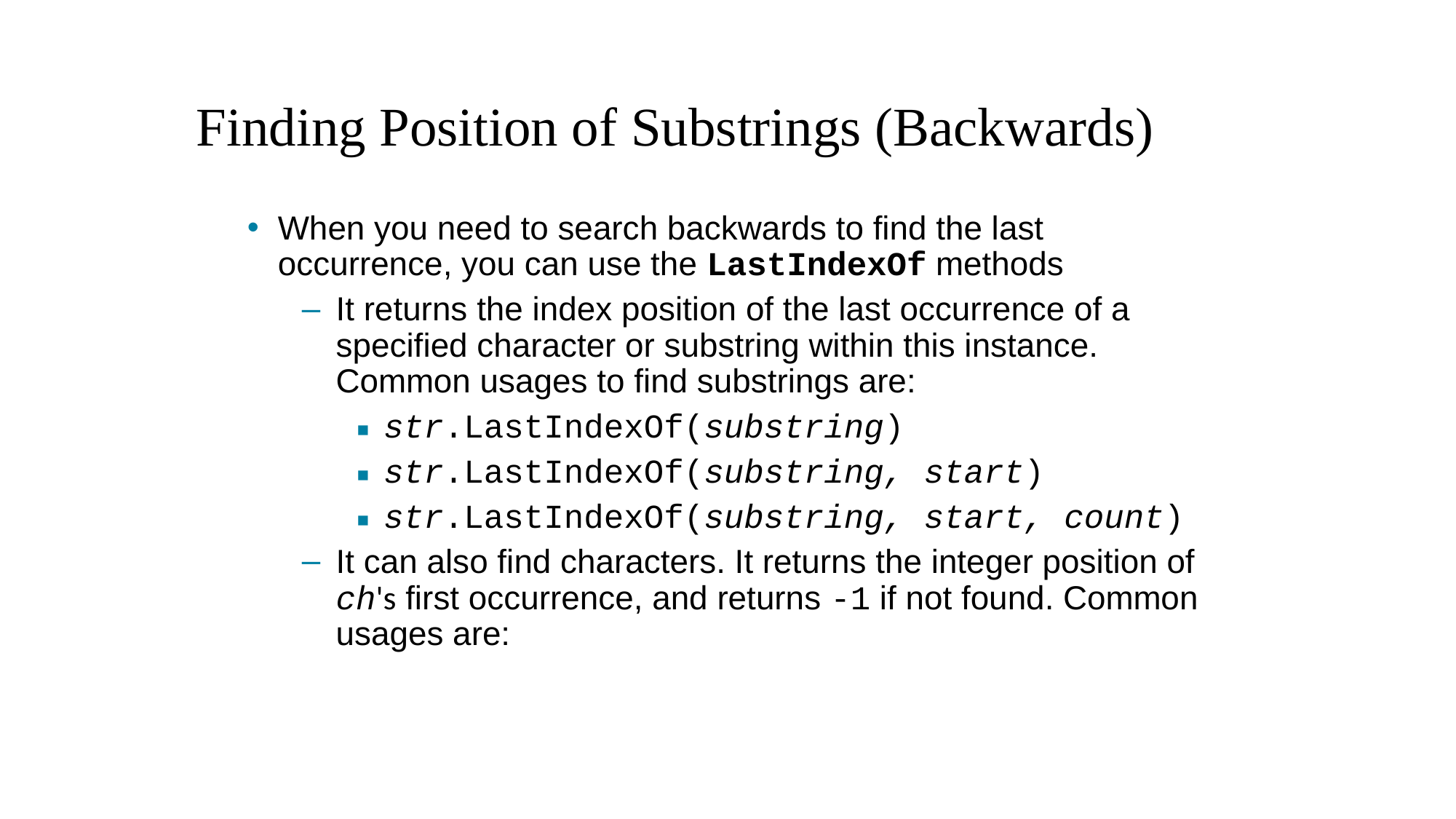

# Finding Position of Substrings (Backwards)
When you need to search backwards to find the last occurrence, you can use the LastIndexOf methods
It returns the index position of the last occurrence of a specified character or substring within this instance. Common usages to find substrings are:
str.LastIndexOf(substring)
str.LastIndexOf(substring, start)
str.LastIndexOf(substring, start, count)
It can also find characters. It returns the integer position of ch's first occurrence, and returns -1 if not found. Common usages are: